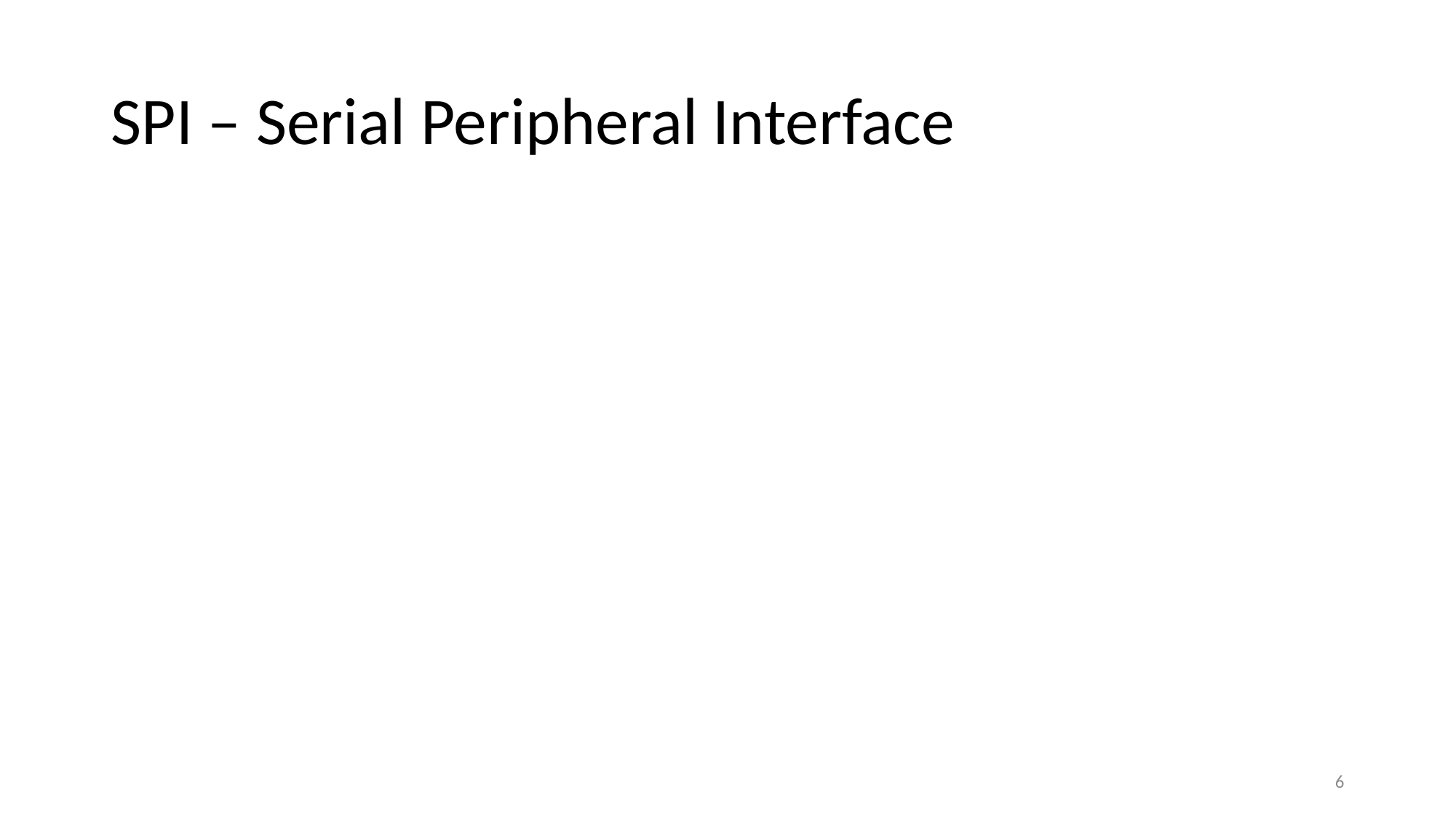

# SPI – Serial Peripheral Interface
6